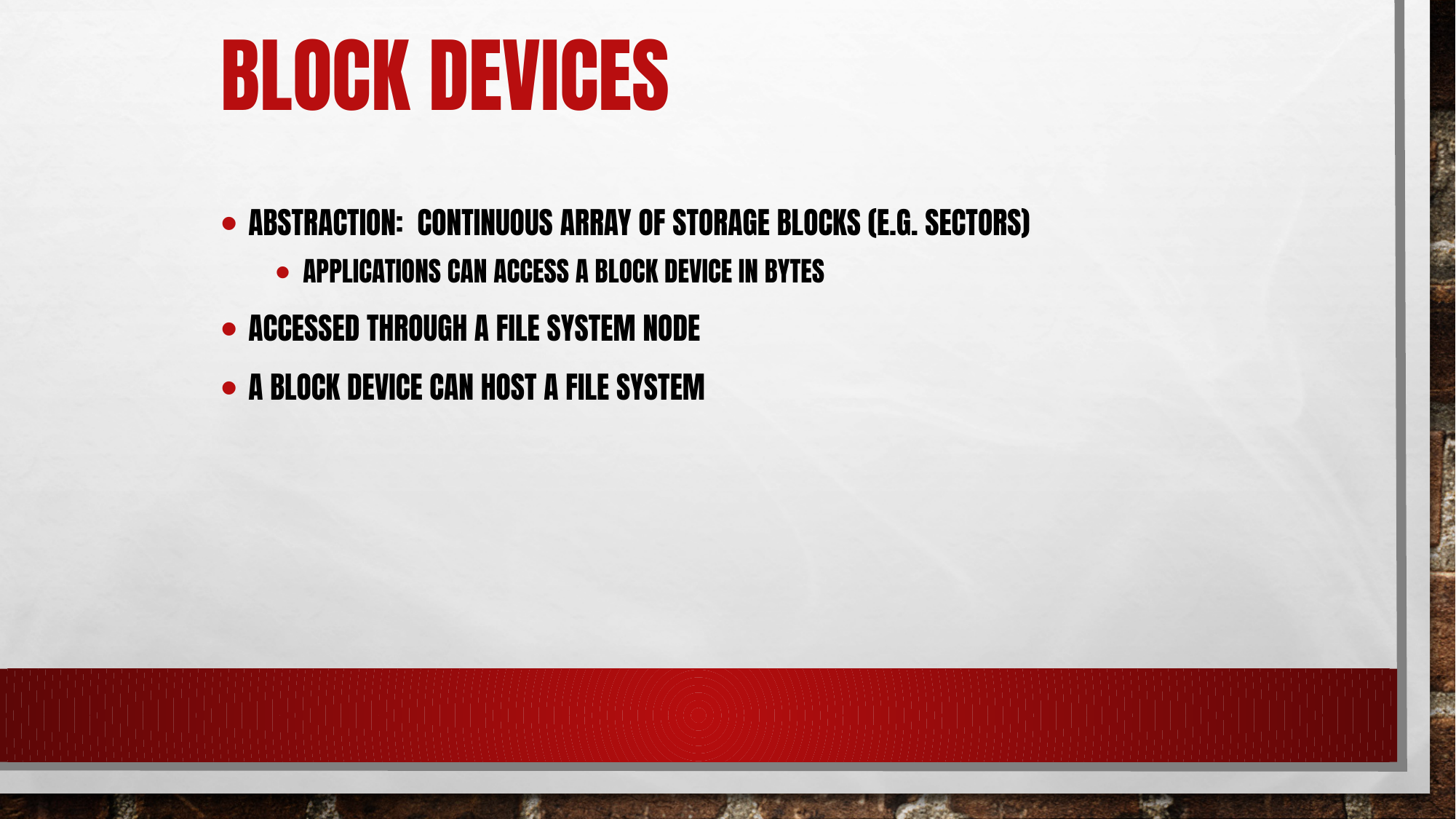

Block Devices
Abstraction:  continuous array of storage blocks (e.g. sectors)
Applications can access a block device in bytes
Accessed through a file system node
A block device can host a file system